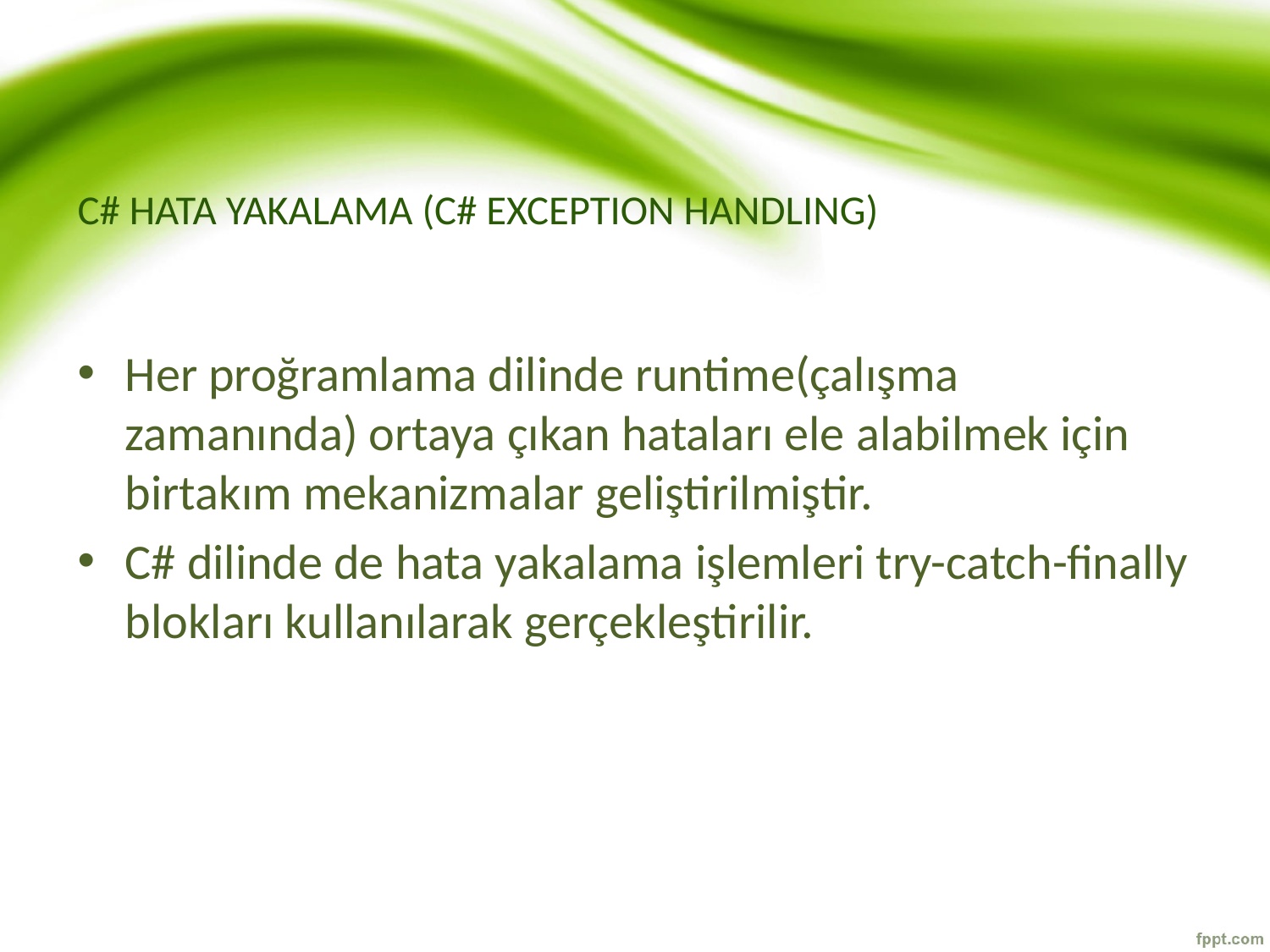

# C# HATA YAKALAMA (C# EXCEPTION HANDLING)
Her proğramlama dilinde runtime(çalışma zamanında) ortaya çıkan hataları ele alabilmek için birtakım mekanizmalar geliştirilmiştir.
C# dilinde de hata yakalama işlemleri try-catch-finally blokları kullanılarak gerçekleştirilir.